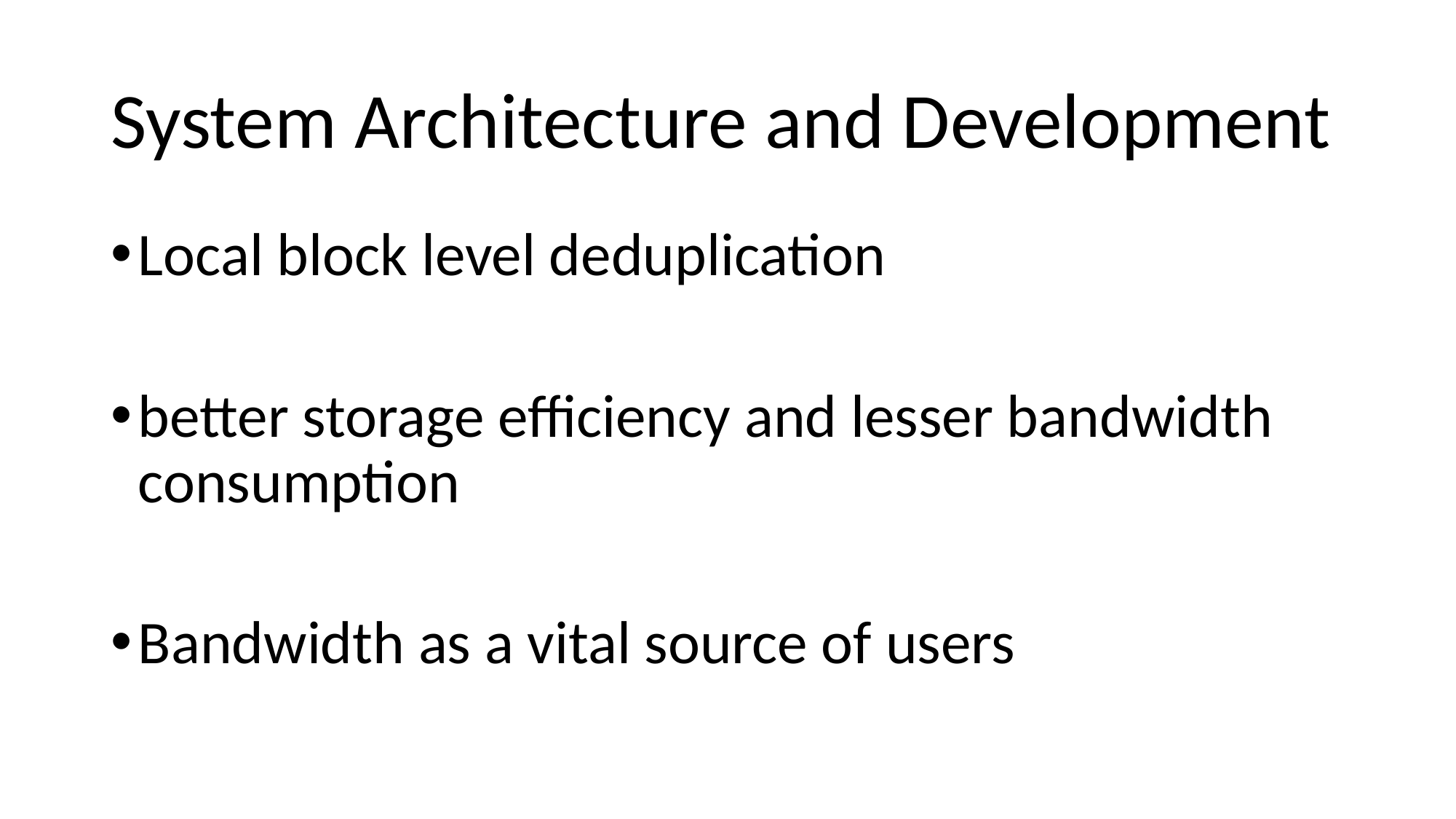

# System Architecture and Development
Local block level deduplication

better storage efficiency and lesser bandwidth consumption

Bandwidth as a vital source of users